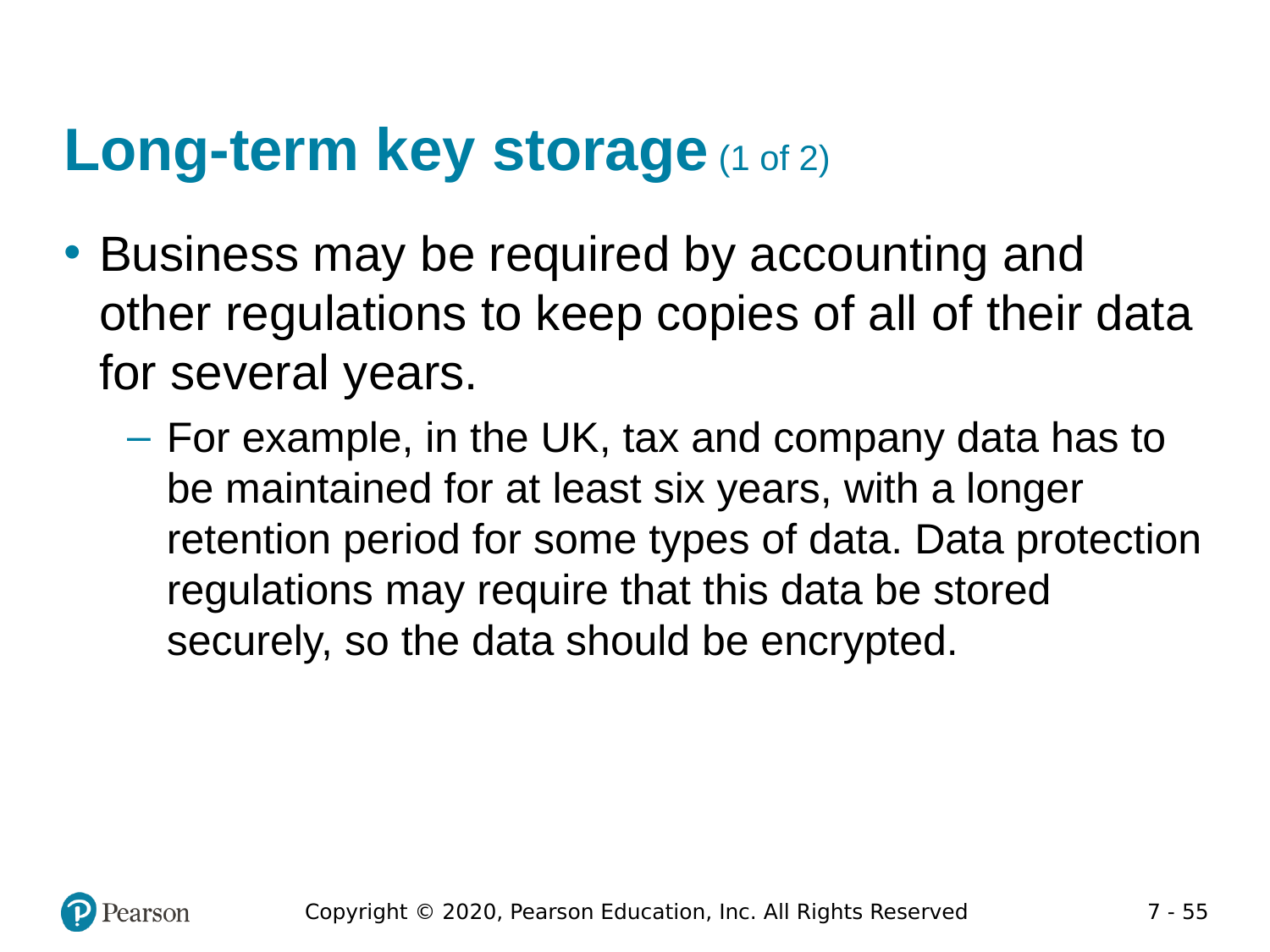

# Long-term key storage (1 of 2)
Business may be required by accounting and other regulations to keep copies of all of their data for several years.
For example, in the UK, tax and company data has to be maintained for at least six years, with a longer retention period for some types of data. Data protection regulations may require that this data be stored securely, so the data should be encrypted.